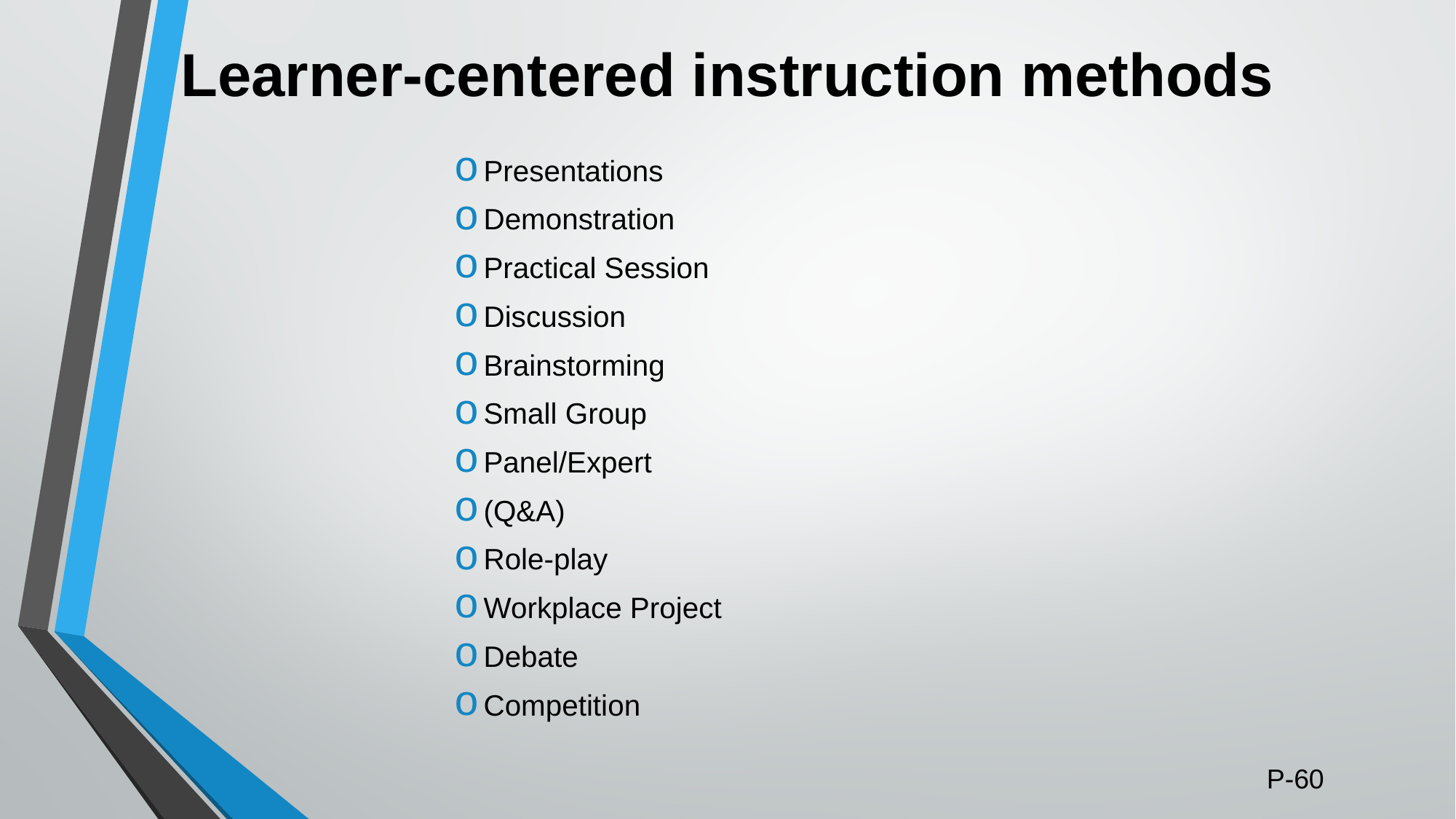

# Learner-centered instruction methods
Presentations
Demonstration
Practical Session
Discussion
Brainstorming
Small Group
Panel/Expert
(Q&A)
Role-play
Workplace Project
Debate
Competition
P-60